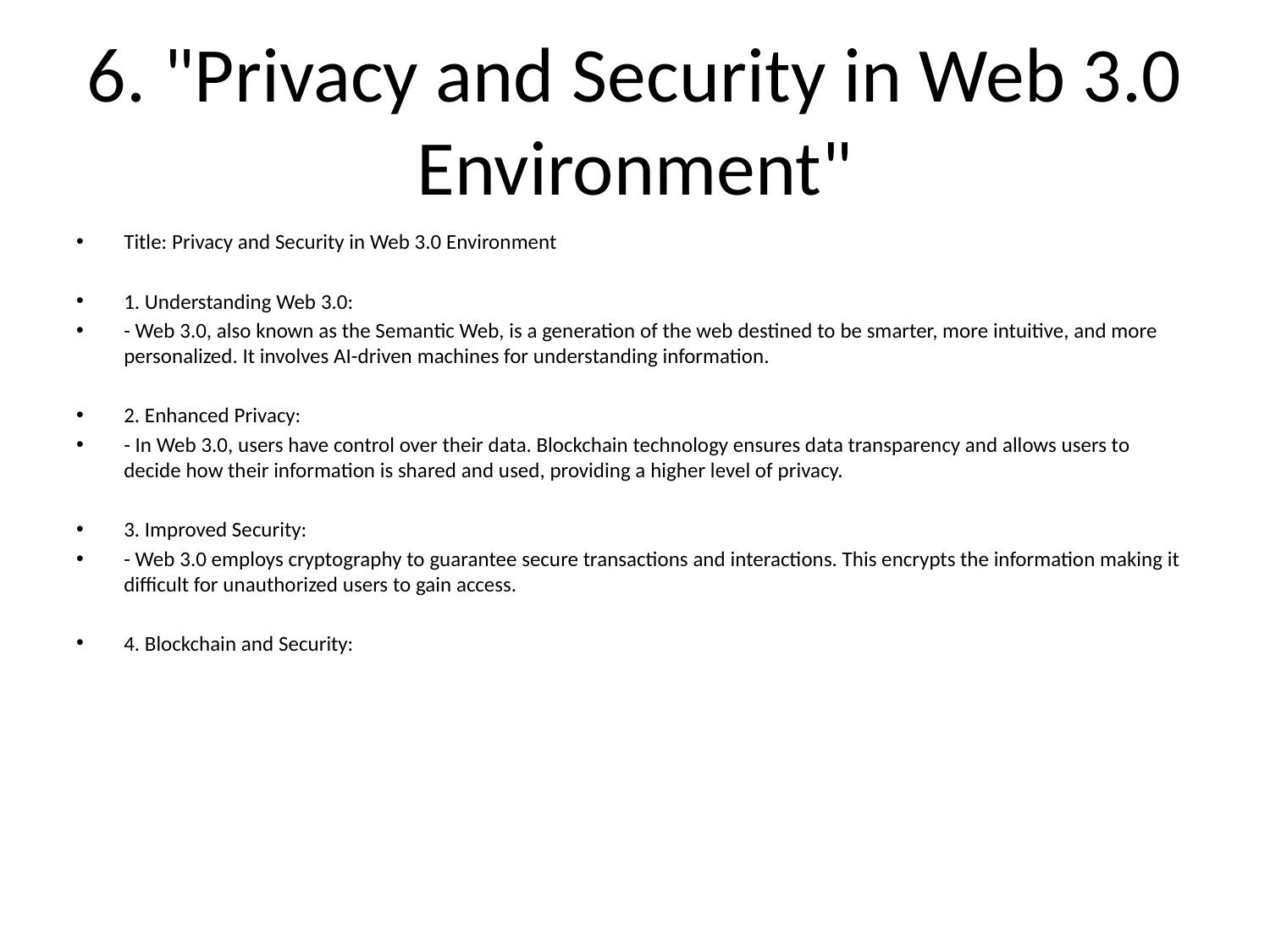

# 6. "Privacy and Security in Web 3.0 Environment"
Title: Privacy and Security in Web 3.0 Environment

1. Understanding Web 3.0:
- Web 3.0, also known as the Semantic Web, is a generation of the web destined to be smarter, more intuitive, and more personalized. It involves AI-driven machines for understanding information.

2. Enhanced Privacy:
- In Web 3.0, users have control over their data. Blockchain technology ensures data transparency and allows users to decide how their information is shared and used, providing a higher level of privacy.

3. Improved Security:
- Web 3.0 employs cryptography to guarantee secure transactions and interactions. This encrypts the information making it difficult for unauthorized users to gain access.

4. Blockchain and Security: